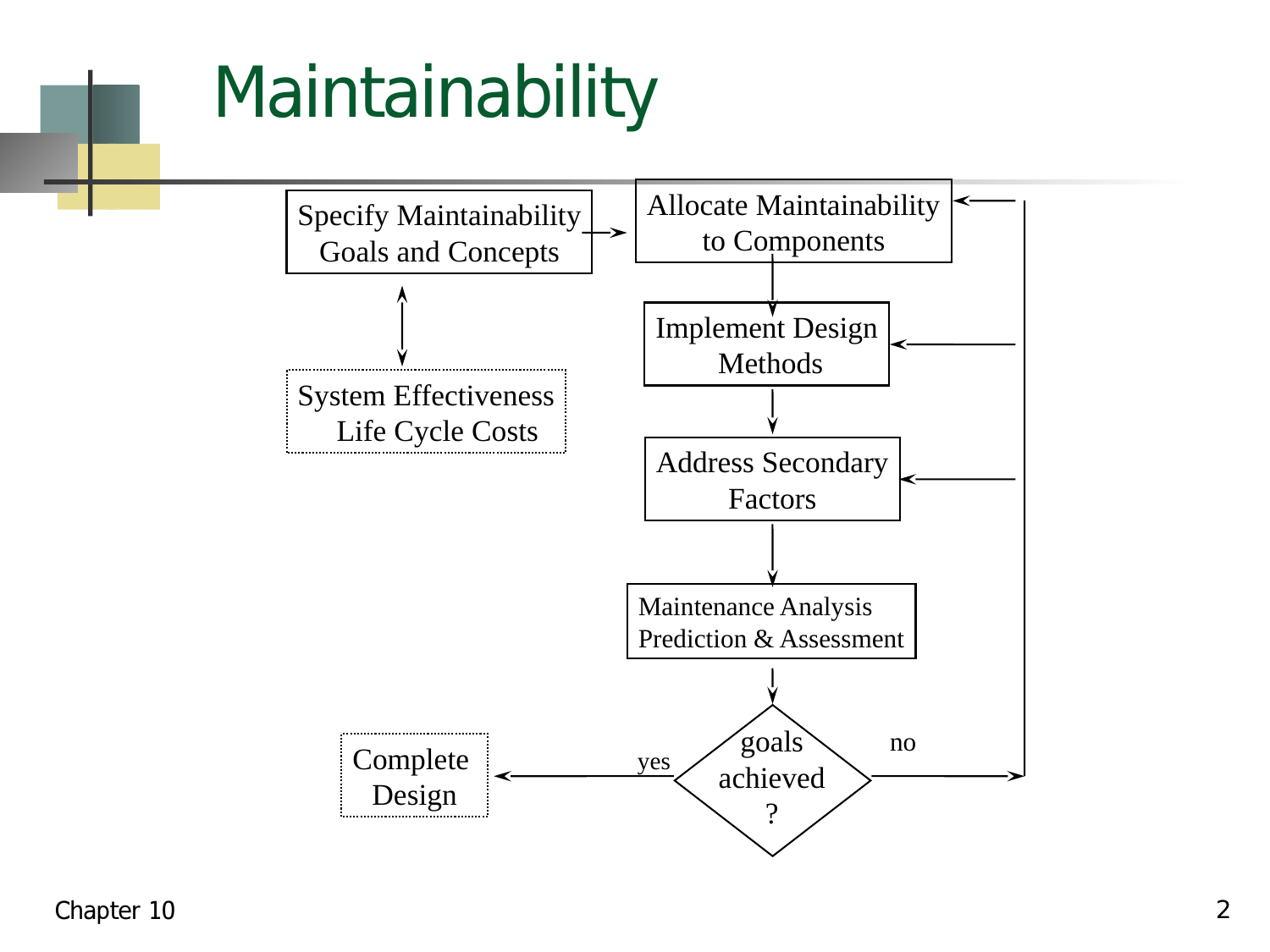

# Maintainability
Allocate Maintainability
to Components
Specify Maintainability
Goals and Concepts

Implement Design
 Methods

System Effectiveness
   Life Cycle Costs

Address Secondary
Factors

Maintenance Analysis
Prediction & Assessment

goals
achieved
?
no
Complete
Design
yes

2
Chapter 10